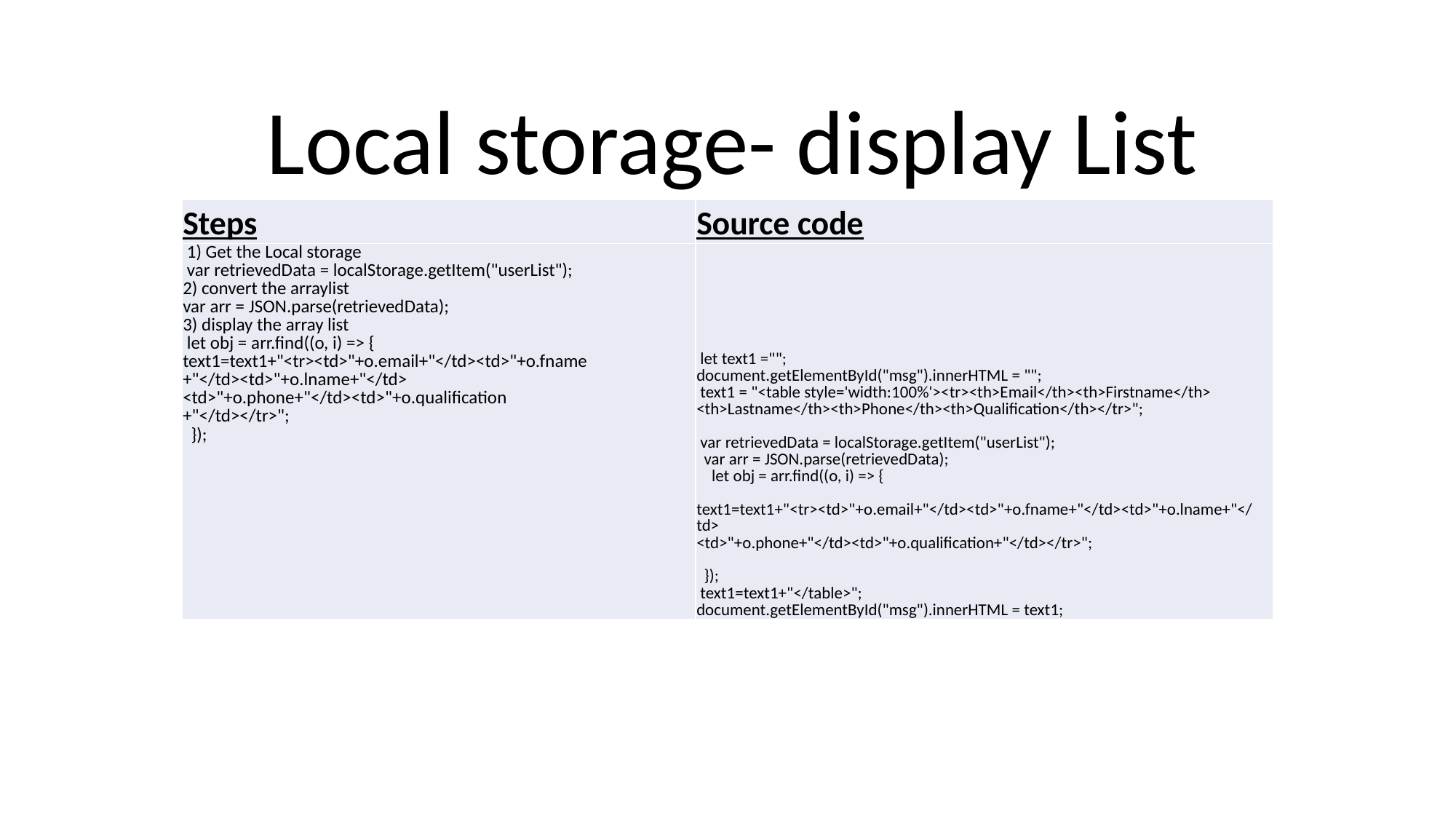

# Local storage- display List
| Steps | Source code |
| --- | --- |
| 1) Get the Local storage var retrievedData = localStorage.getItem("userList"); 2) convert the arraylist var arr = JSON.parse(retrievedData); 3) display the array list let obj = arr.find((o, i) => { text1=text1+"<tr><td>"+o.email+"</td><td>"+o.fname +"</td><td>"+o.lname+"</td> <td>"+o.phone+"</td><td>"+o.qualification +"</td></tr>"; }); | let text1 =""; document.getElementById("msg").innerHTML = ""; text1 = "<table style='width:100%'><tr><th>Email</th><th>Firstname</th> <th>Lastname</th><th>Phone</th><th>Qualification</th></tr>"; var retrievedData = localStorage.getItem("userList"); var arr = JSON.parse(retrievedData); let obj = arr.find((o, i) => { text1=text1+"<tr><td>"+o.email+"</td><td>"+o.fname+"</td><td>"+o.lname+"</td> <td>"+o.phone+"</td><td>"+o.qualification+"</td></tr>"; }); text1=text1+"</table>"; document.getElementById("msg").innerHTML = text1; |